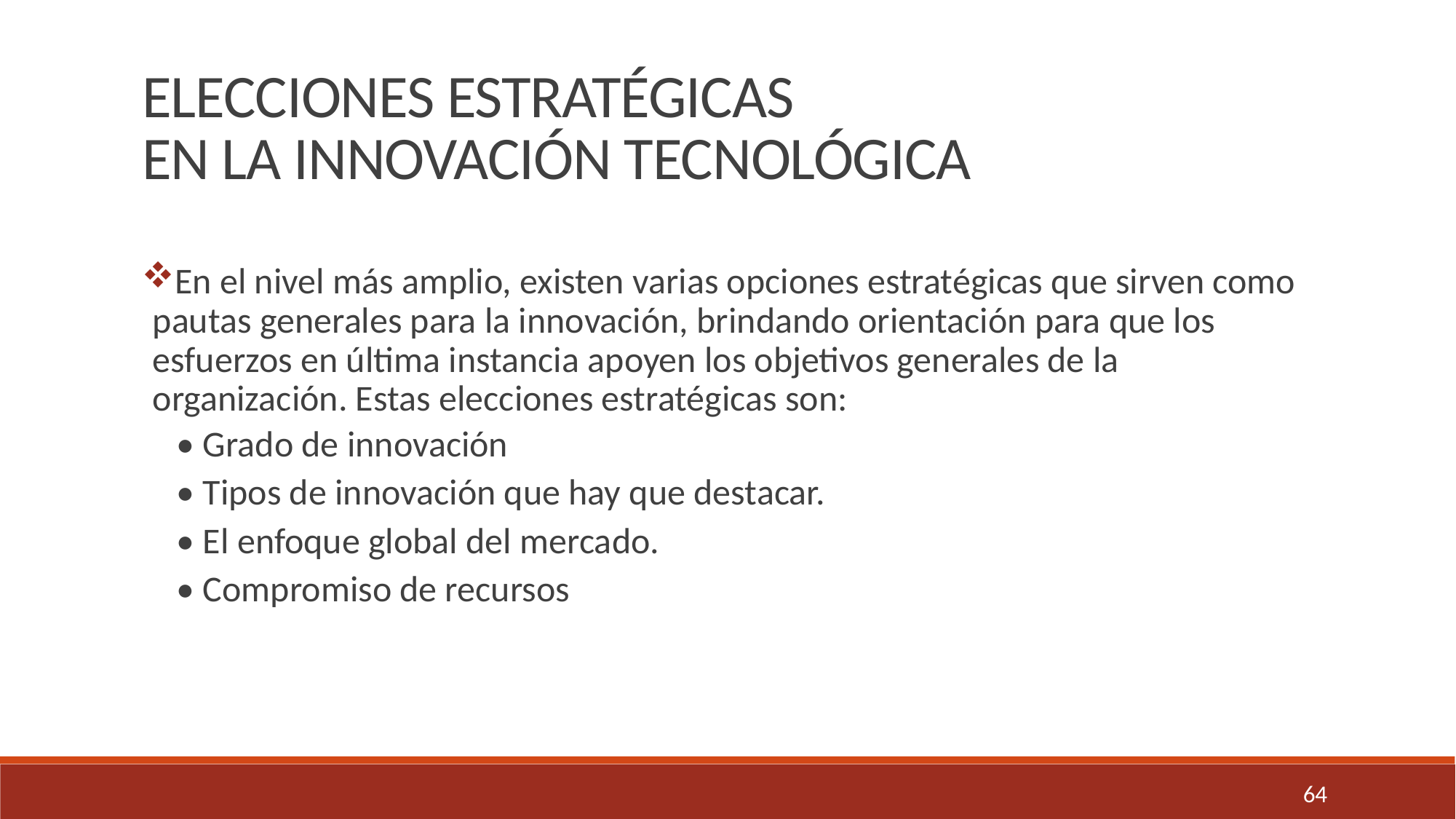

ELECCIONES ESTRATÉGICAS
EN LA INNOVACIÓN TECNOLÓGICA
En el nivel más amplio, existen varias opciones estratégicas que sirven como pautas generales para la innovación, brindando orientación para que los esfuerzos en última instancia apoyen los objetivos generales de la organización. Estas elecciones estratégicas son:
• Grado de innovación
• Tipos de innovación que hay que destacar.
• El enfoque global del mercado.
• Compromiso de recursos
64